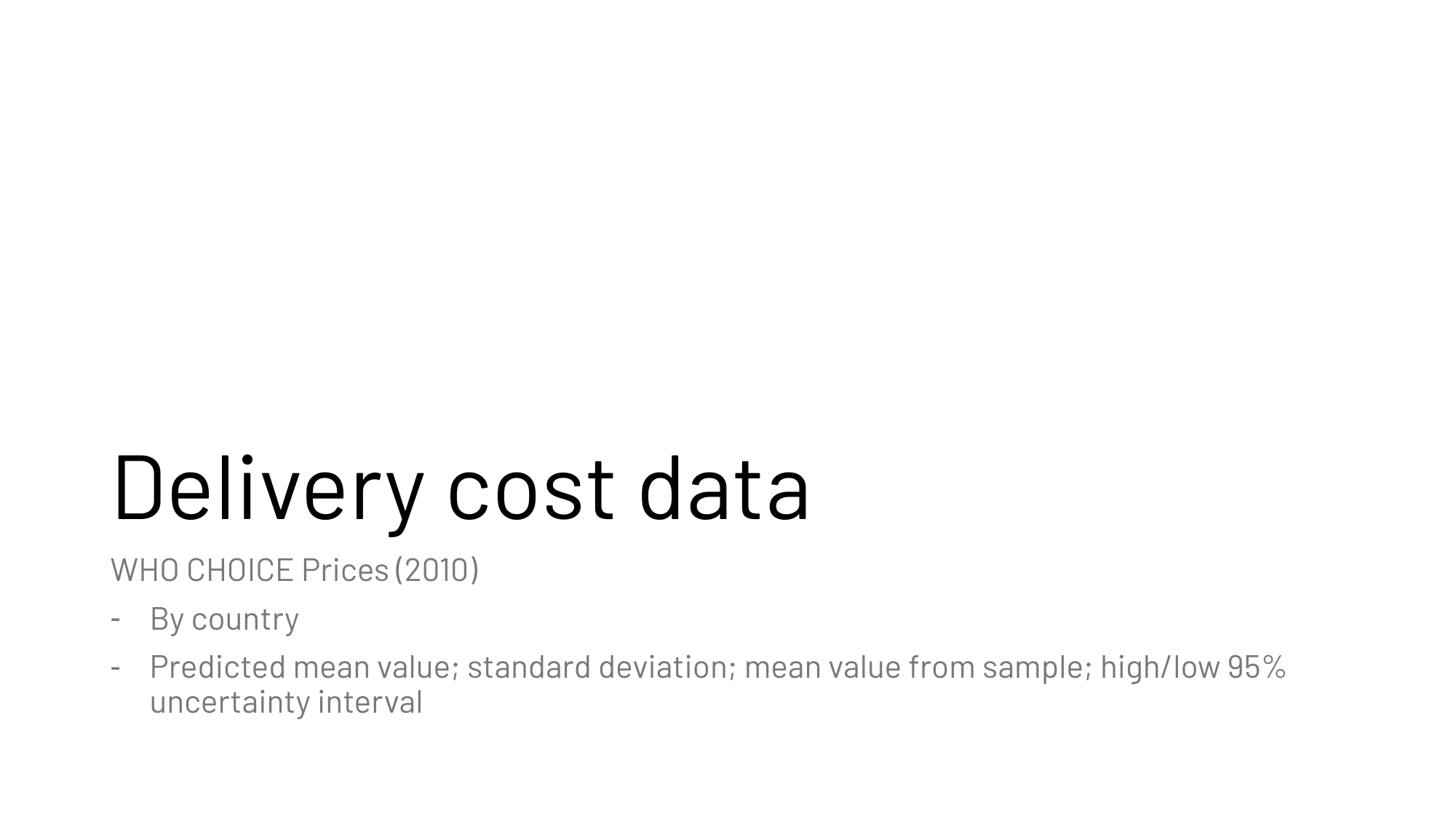

# Delivery cost data
WHO CHOICE Prices (2010)
By country
Predicted mean value; standard deviation; mean value from sample; high/low 95% uncertainty interval